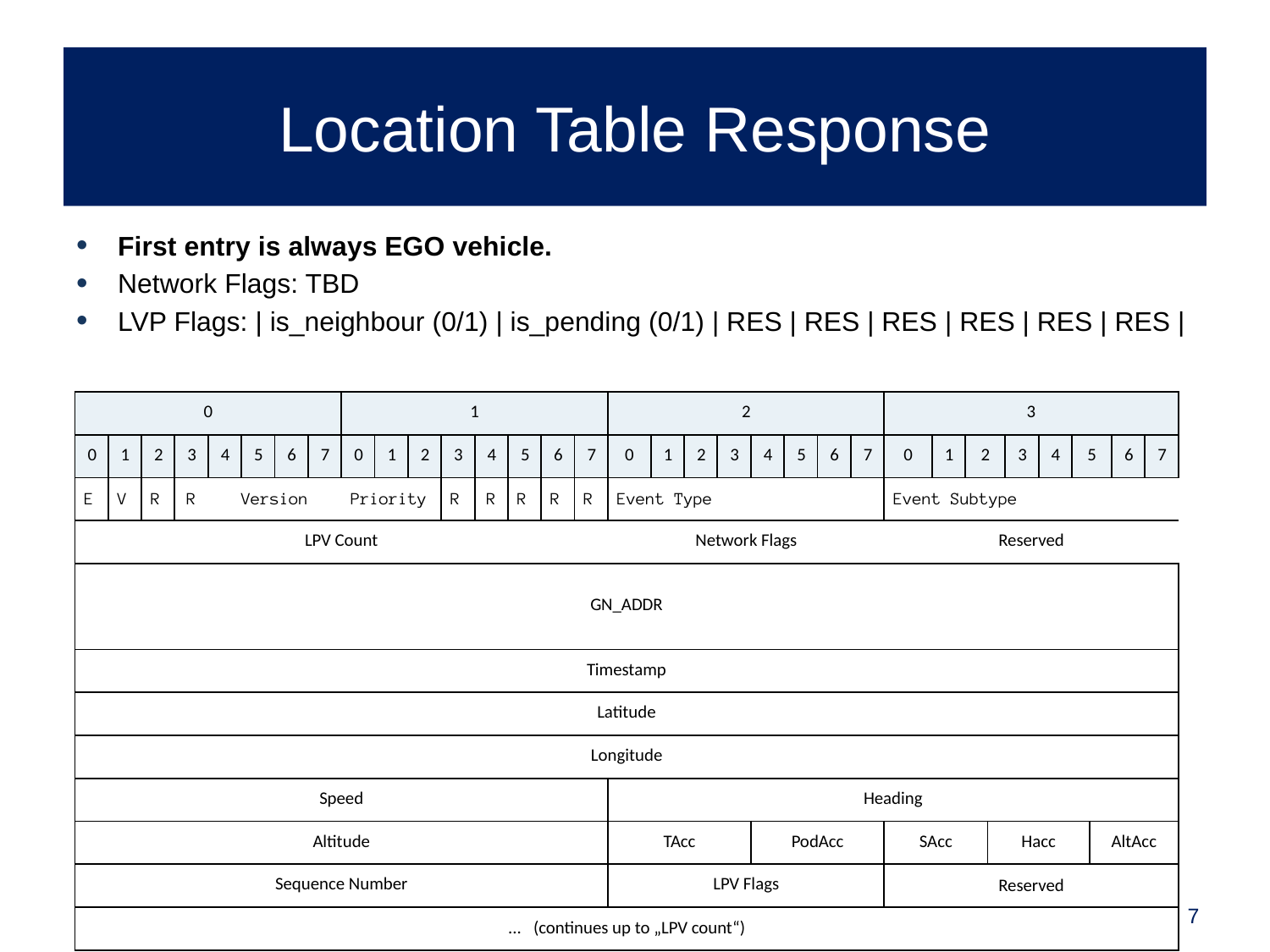

# Location Table Response
First entry is always EGO vehicle.
Network Flags: TBD
LVP Flags: | is_neighbour (0/1) | is_pending (0/1) | RES | RES | RES | RES | RES | RES |

| 0 |  |  |  |  |  |  |  | 1 |  |  |  |  |  |  |  | 2 |  |  |  |  |  |  |  | 3 |  |  |  |  |  |  |  |  |  |
| --- | --- | --- | --- | --- | --- | --- | --- | --- | --- | --- | --- | --- | --- | --- | --- | --- | --- | --- | --- | --- | --- | --- | --- | --- | --- | --- | --- | --- | --- | --- | --- | --- | --- |
| 0 | 1 | 2 | 3 | 4 | 5 | 6 | 7 | 0 | 1 | 2 | 3 | 4 | 5 | 6 | 7 | 0 | 1 | 2 | 3 | 4 | 5 | 6 | 7 | 0 | 1 | 2 |  | 3 | 4 | 5 |  | 6 | 7 |
| E | V | R | R | Version |  |  |  | Priority |  |  | R | R | R | R | R | Event Type |  |  |  |  |  |  |  | Event Subtype |  |  |  |  |  |  |  |  |  |
| LPV Count |  |  |  |  |  |  |  |  |  |  |  |  |  |  |  | Network Flags |  |  |  |  |  |  |  | Reserved |  |  |  |  |  |  |  |  |  |
| GN\_ADDR |  |  |  |  |  |  |  |  |  |  |  |  |  |  |  |  |  |  |  |  |  |  |  |  |  |  |  |  |  |  |  |  |  |
| Timestamp |  |  |  |  |  |  |  |  |  |  |  |  |  |  |  |  |  |  |  |  |  |  |  |  |  |  |  |  |  |  |  |  |  |
| Latitude |  |  |  |  |  |  |  |  |  |  |  |  |  |  |  |  |  |  |  |  |  |  |  |  |  |  |  |  |  |  |  |  |  |
| Longitude |  |  |  |  |  |  |  |  |  |  |  |  |  |  |  |  |  |  |  |  |  |  |  |  |  |  |  |  |  |  |  |  |  |
| Speed |  |  |  |  |  |  |  |  |  |  |  |  |  |  |  | Heading |  |  |  |  |  |  |  |  |  |  |  |  |  |  |  |  |  |
| Altitude |  |  |  |  |  |  |  |  |  |  |  |  |  |  |  | TAcc |  |  |  | PodAcc |  |  |  | SAcc |  |  | Hacc |  |  |  | AltAcc |  |  |
| Sequence Number |  |  |  |  |  |  |  |  |  |  |  |  |  |  |  | LPV Flags |  |  |  |  |  |  |  | Reserved |  |  |  |  |  |  |  |  |  |
| ... (continues up to „LPV count“) |  |  |  |  |  |  |  |  |  |  |  |  |  |  |  |  |  |  |  |  |  |  |  |  |  |  |  |  |  |  |  |  |  |